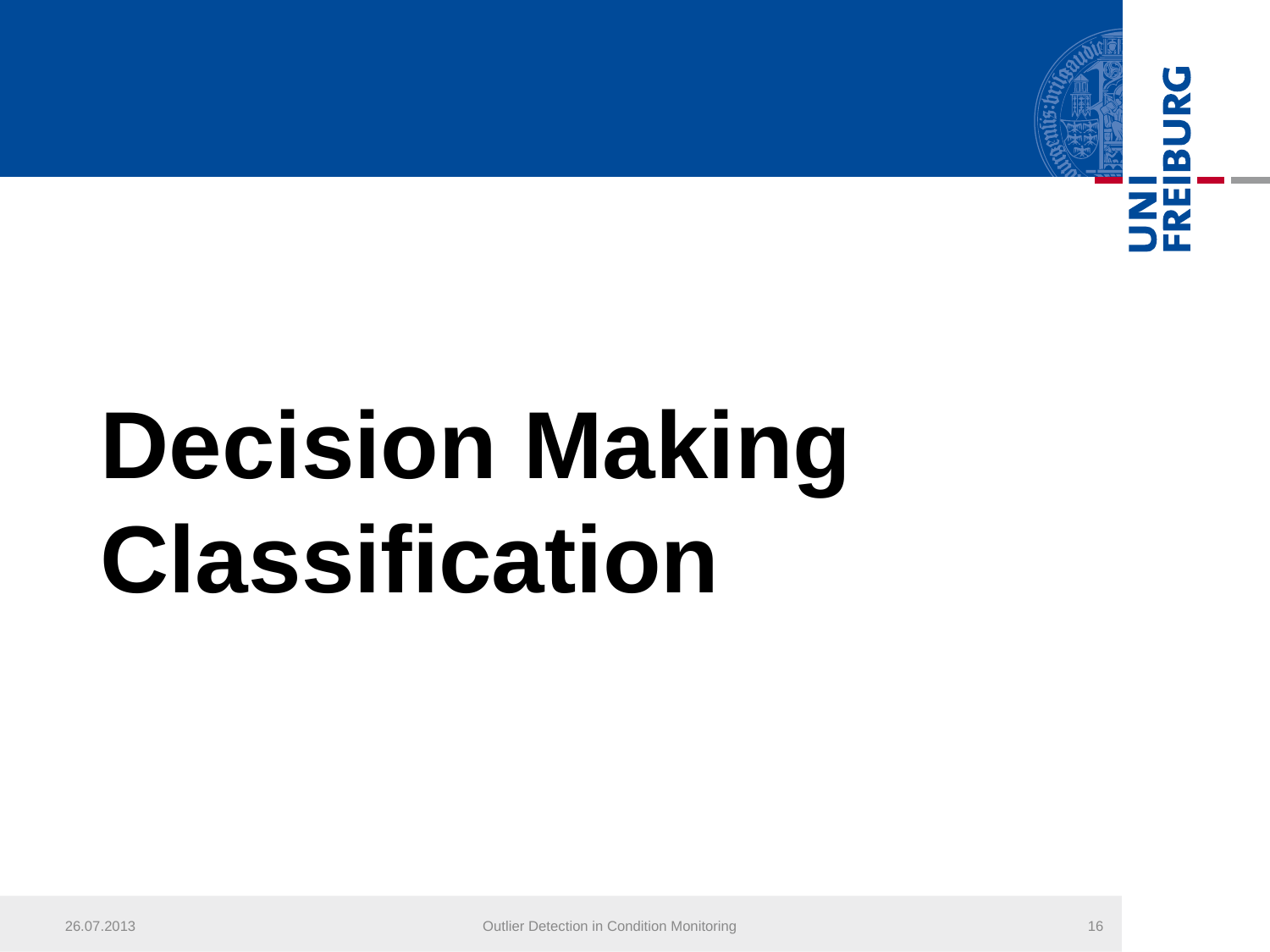

Decision Making Classification
26.07.2013

Outlier Detection in Condition Monitoring

16